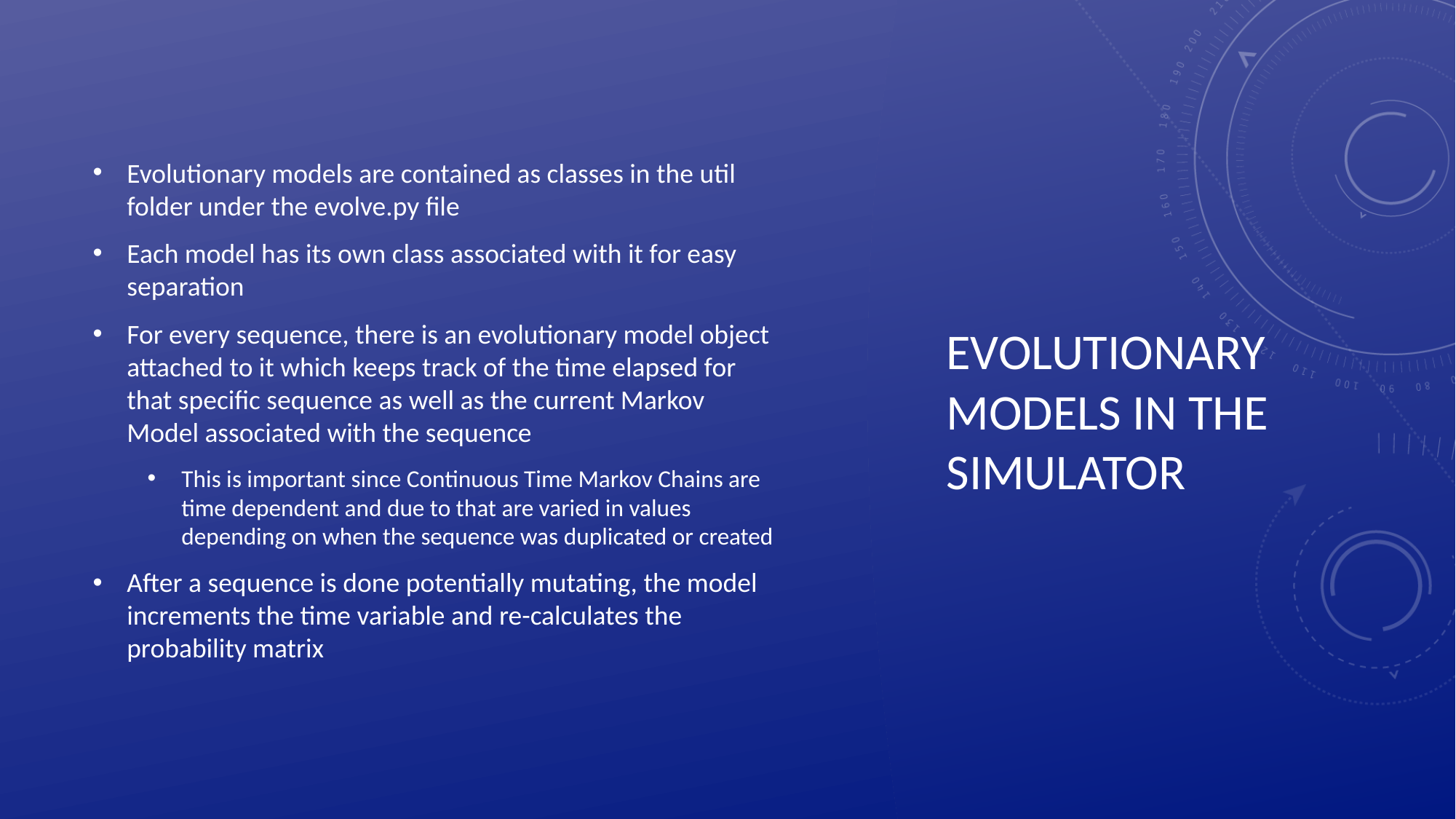

Evolutionary models are contained as classes in the util folder under the evolve.py file
Each model has its own class associated with it for easy separation
For every sequence, there is an evolutionary model object attached to it which keeps track of the time elapsed for that specific sequence as well as the current Markov Model associated with the sequence
This is important since Continuous Time Markov Chains are time dependent and due to that are varied in values depending on when the sequence was duplicated or created
After a sequence is done potentially mutating, the model increments the time variable and re-calculates the probability matrix
# Evolutionary models in the simulator